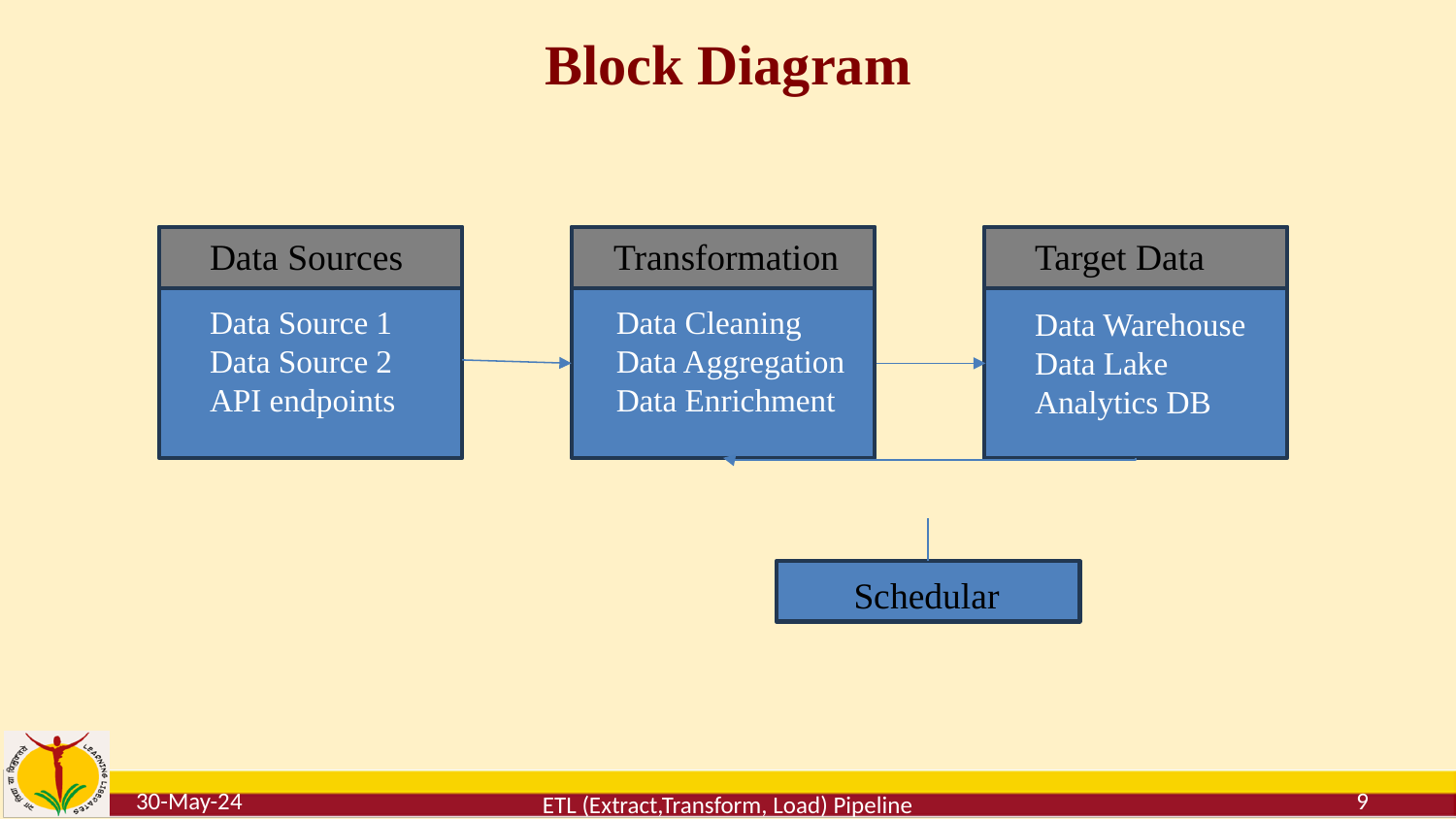

# Block Diagram
Data Sources
Transformation
Target Data

Data Source 1
Data Source 2
API endpoints
Data Cleaning
Data Aggregation
Data Enrichment
Data Warehouse Data Lake
Analytics DB

Schedular
30-May-24
9
ETL (Extract,Transform, Load) Pipeline